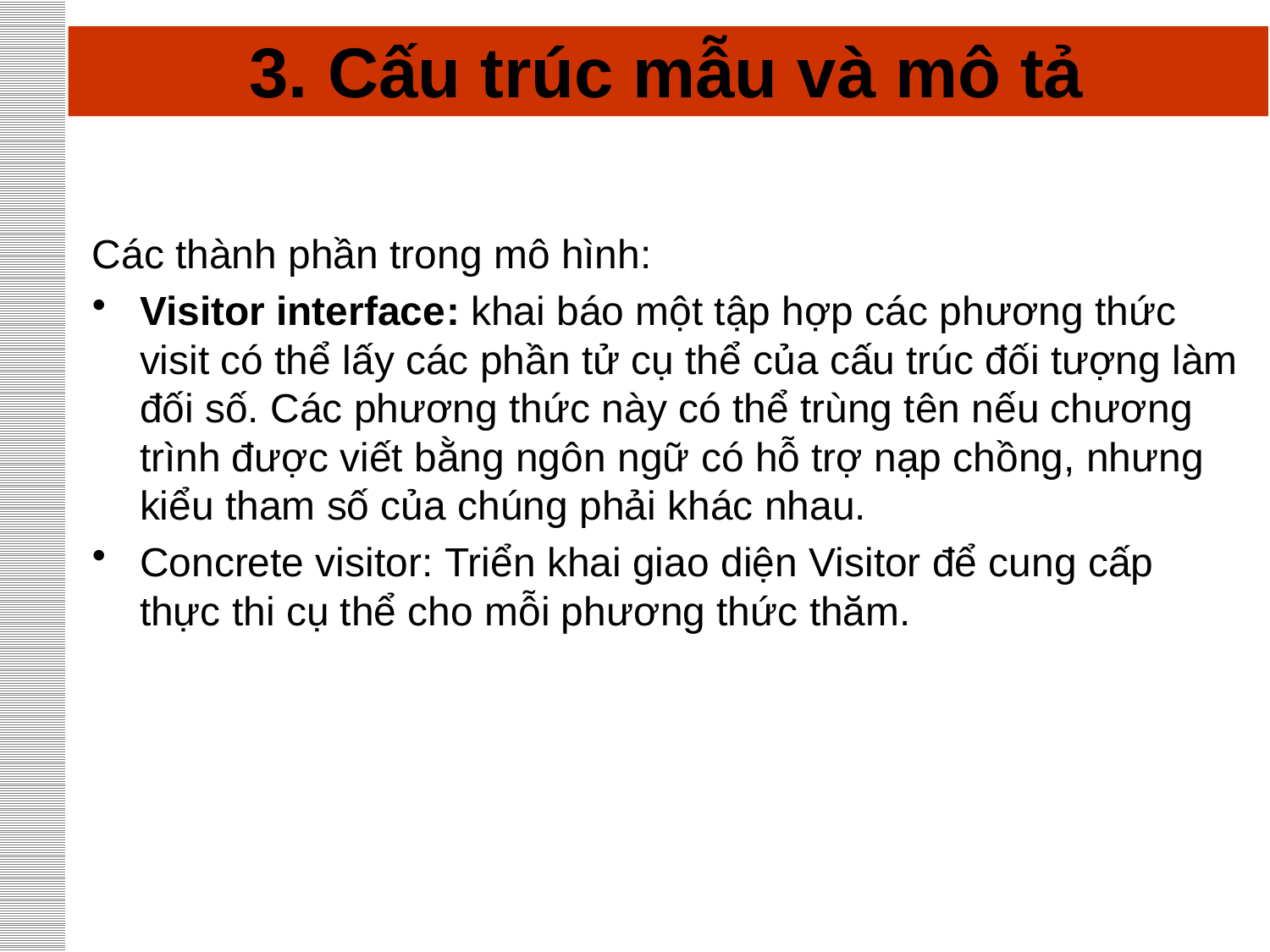

# 3. Cấu trúc mẫu và mô tả
Các thành phần trong mô hình:
Visitor interface: khai báo một tập hợp các phương thức visit có thể lấy các phần tử cụ thể của cấu trúc đối tượng làm đối số. Các phương thức này có thể trùng tên nếu chương trình được viết bằng ngôn ngữ có hỗ trợ nạp chồng, nhưng kiểu tham số của chúng phải khác nhau.
Concrete visitor: Triển khai giao diện Visitor để cung cấp thực thi cụ thể cho mỗi phương thức thăm.